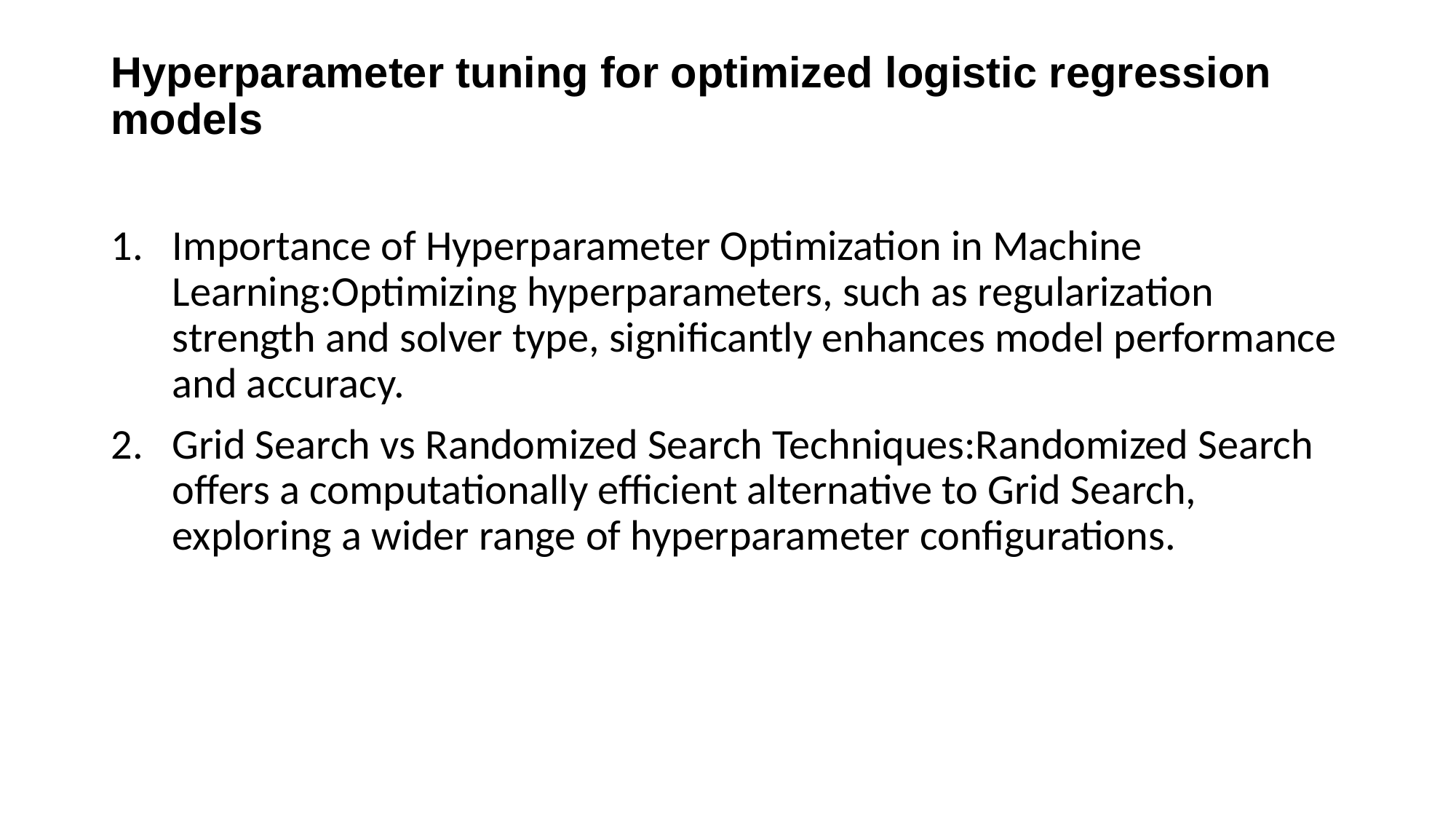

# Hyperparameter tuning for optimized logistic regression models
Importance of Hyperparameter Optimization in Machine Learning:Optimizing hyperparameters, such as regularization strength and solver type, significantly enhances model performance and accuracy.
Grid Search vs Randomized Search Techniques:Randomized Search offers a computationally efficient alternative to Grid Search, exploring a wider range of hyperparameter configurations.